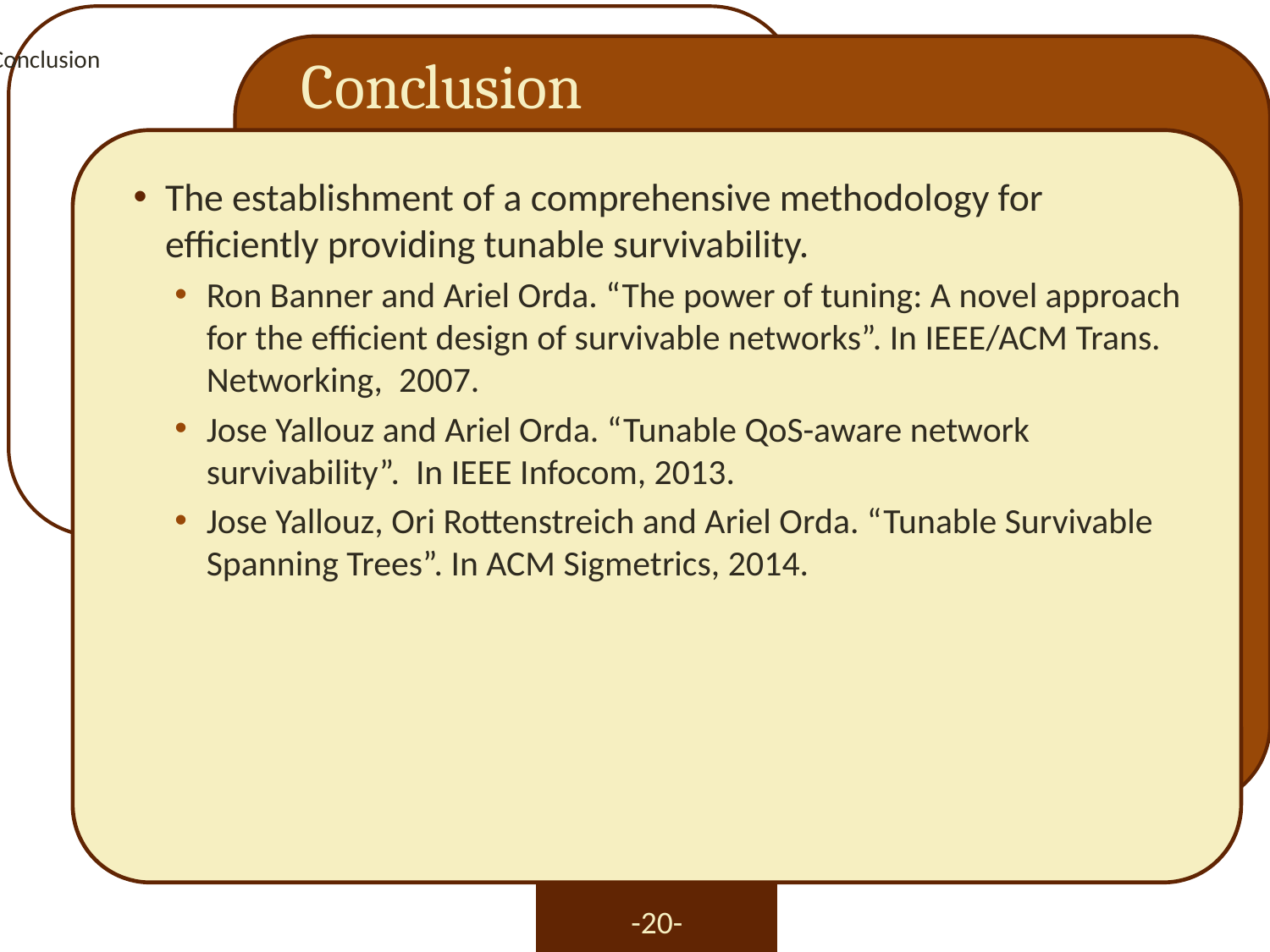

Conclusion
# Conclusion
The establishment of a comprehensive methodology for efficiently providing tunable survivability.
Ron Banner and Ariel Orda. “The power of tuning: A novel approach for the efficient design of survivable networks”. In IEEE/ACM Trans. Networking,  2007.
Jose Yallouz and Ariel Orda. “Tunable QoS-aware network survivability”.  In IEEE Infocom, 2013.
Jose Yallouz, Ori Rottenstreich and Ariel Orda. “Tunable Survivable Spanning Trees”. In ACM Sigmetrics, 2014.